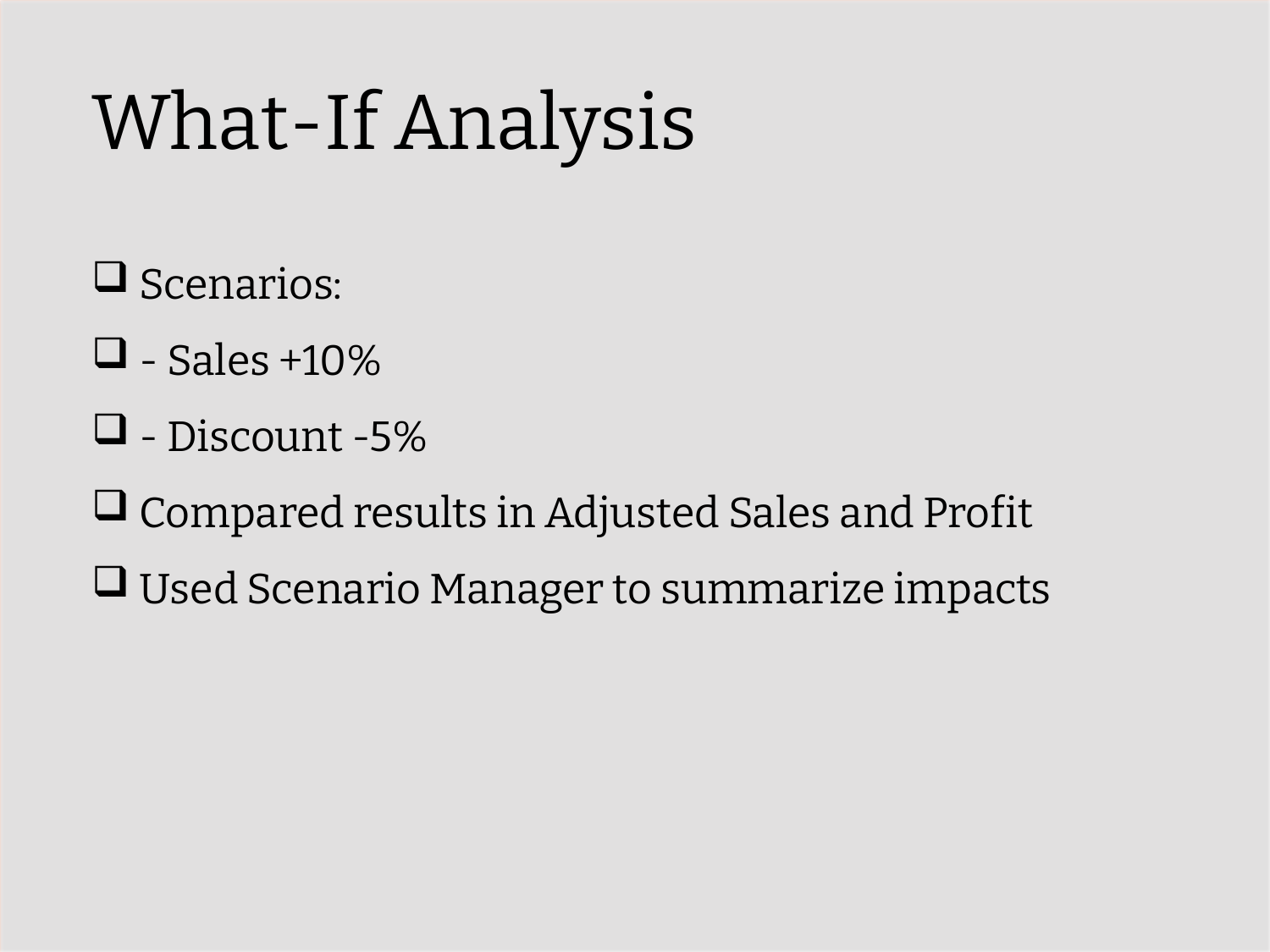

What-If Analysis
Scenarios:
- Sales +10%
- Discount -5%
Compared results in Adjusted Sales and Profit
Used Scenario Manager to summarize impacts